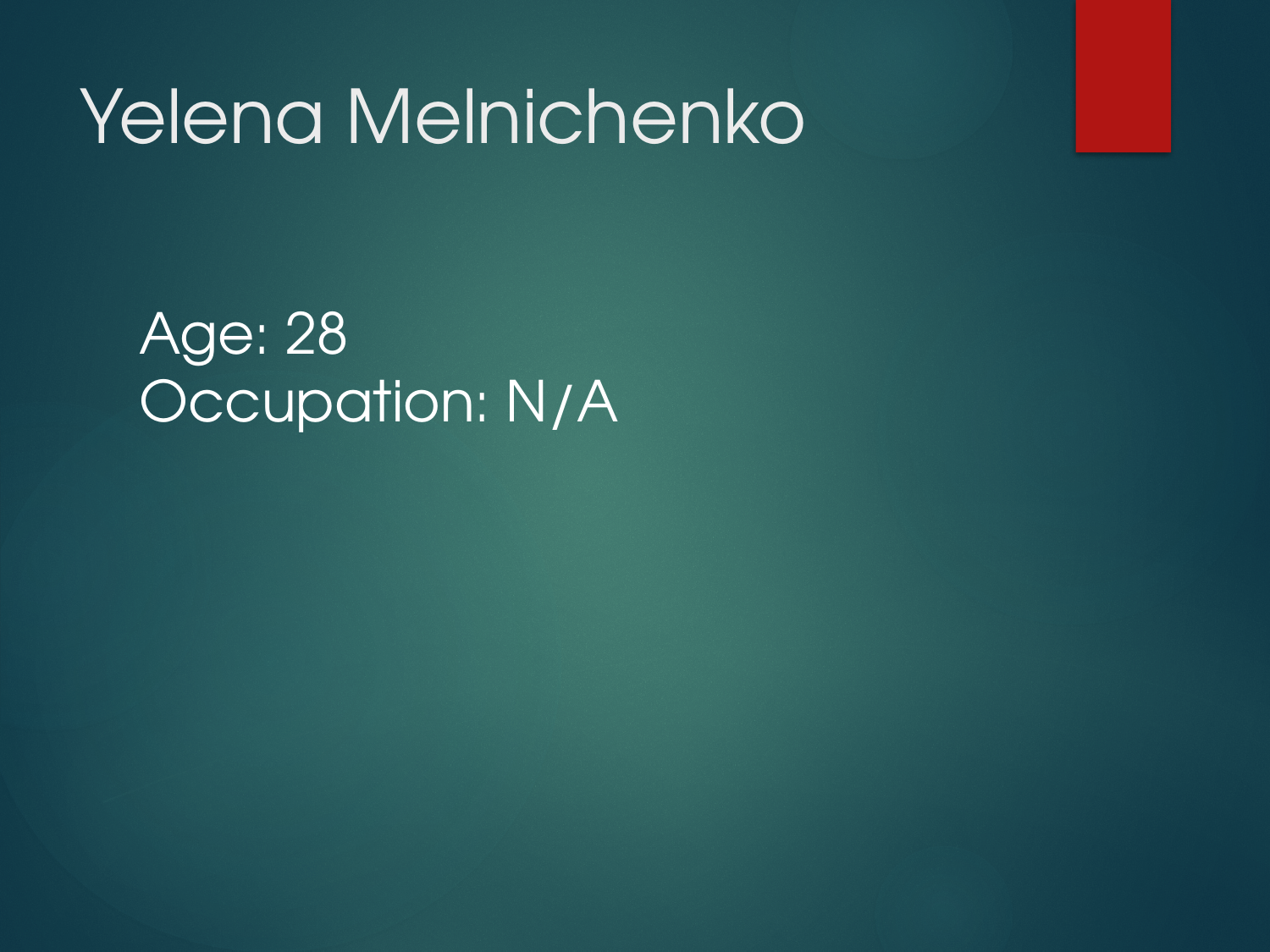

# Yelena Melnichenko

Age: 28
Occupation: N/A